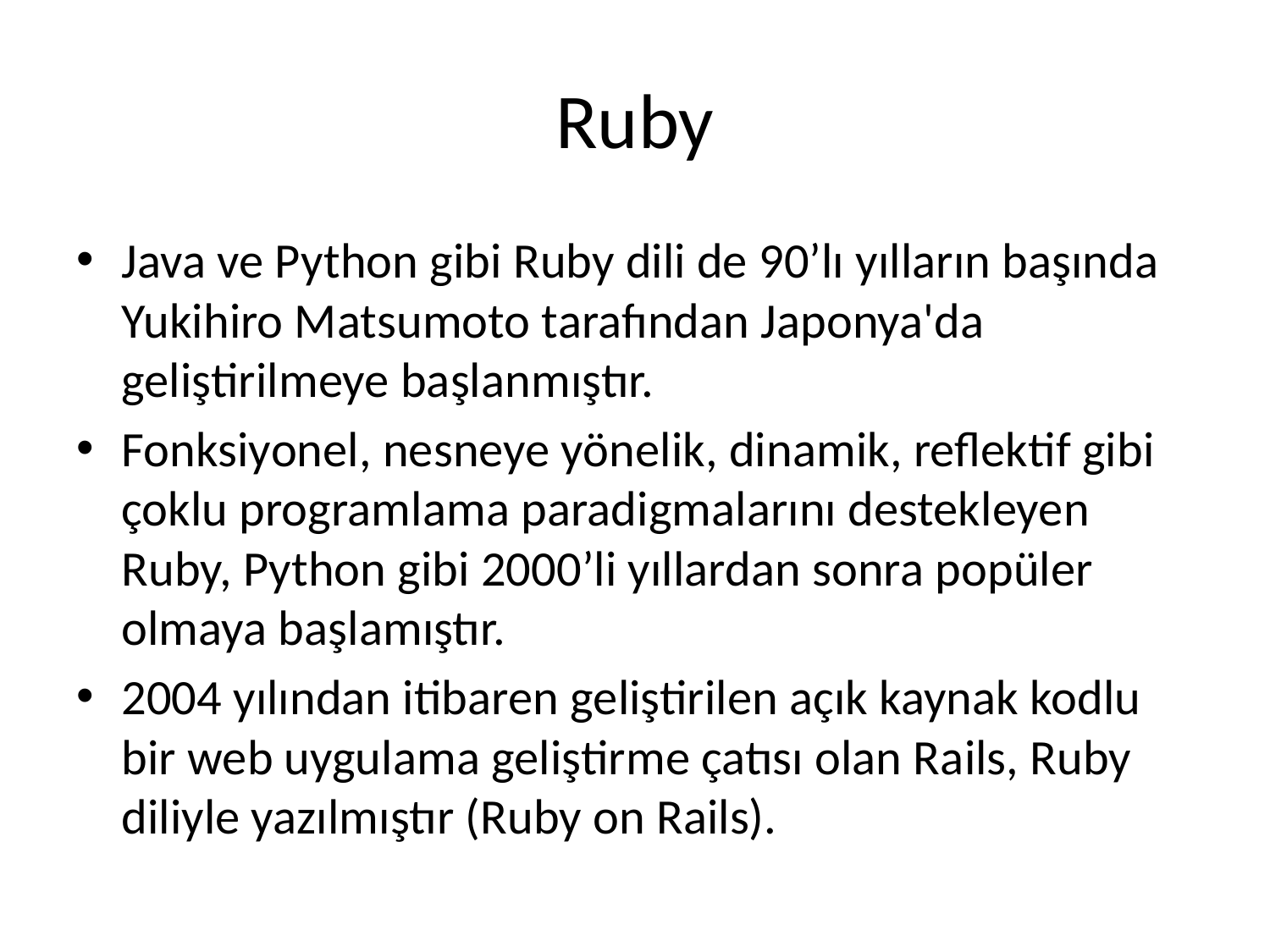

# Ruby
Java ve Python gibi Ruby dili de 90’lı yılların başında Yukihiro Matsumoto tarafından Japonya'da geliştirilmeye başlanmıştır.
Fonksiyonel, nesneye yönelik, dinamik, reflektif gibi çoklu programlama paradigmalarını destekleyen Ruby, Python gibi 2000’li yıllardan sonra popüler olmaya başlamıştır.
2004 yılından itibaren geliştirilen açık kaynak kodlu bir web uygulama geliştirme çatısı olan Rails, Ruby diliyle yazılmıştır (Ruby on Rails).